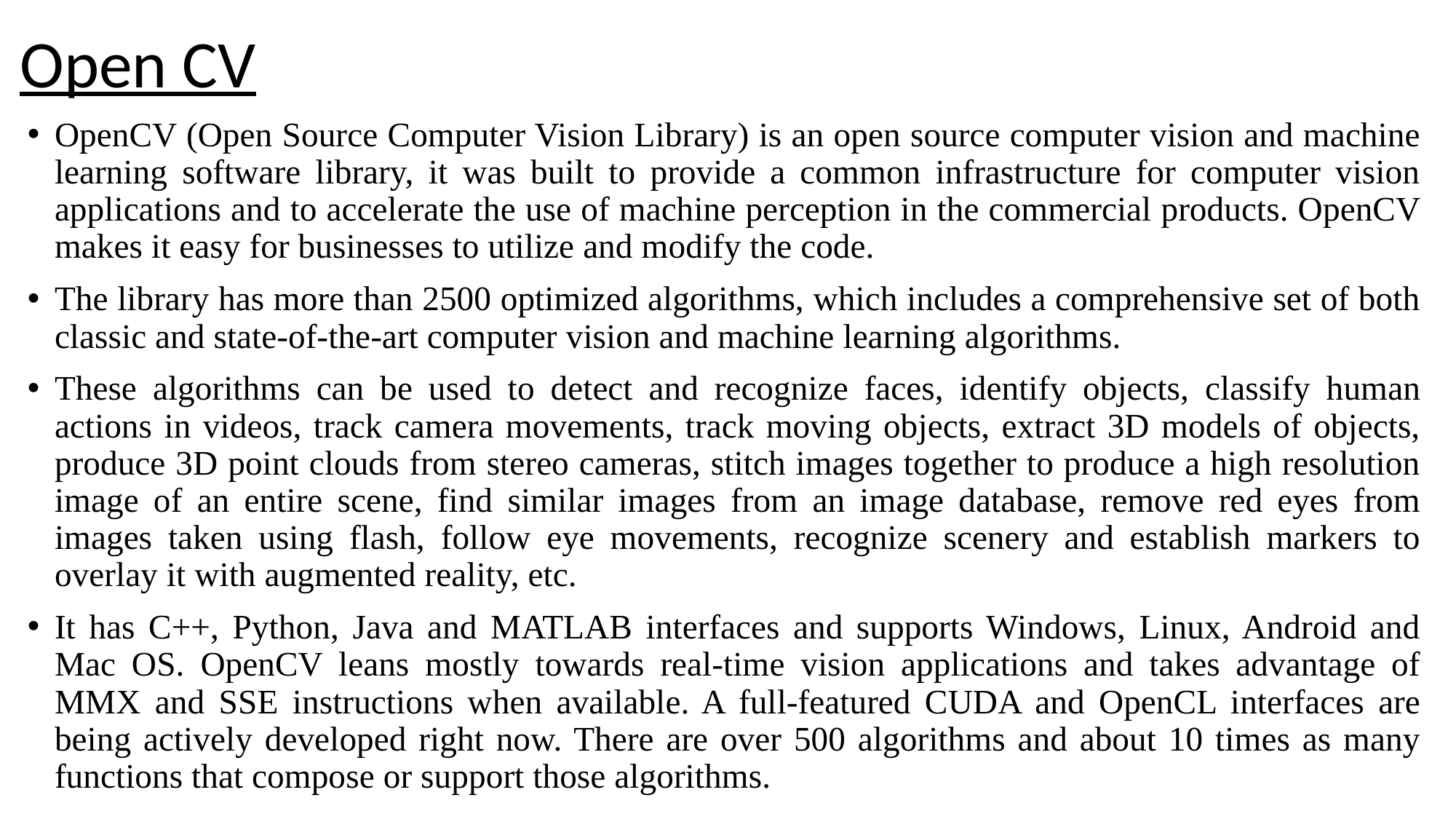

# Open CV
OpenCV (Open Source Computer Vision Library) is an open source computer vision and machine learning software library, it was built to provide a common infrastructure for computer vision applications and to accelerate the use of machine perception in the commercial products. OpenCV makes it easy for businesses to utilize and modify the code.
The library has more than 2500 optimized algorithms, which includes a comprehensive set of both classic and state-of-the-art computer vision and machine learning algorithms.
These algorithms can be used to detect and recognize faces, identify objects, classify human actions in videos, track camera movements, track moving objects, extract 3D models of objects, produce 3D point clouds from stereo cameras, stitch images together to produce a high resolution image of an entire scene, find similar images from an image database, remove red eyes from images taken using flash, follow eye movements, recognize scenery and establish markers to overlay it with augmented reality, etc.
It has C++, Python, Java and MATLAB interfaces and supports Windows, Linux, Android and Mac OS. OpenCV leans mostly towards real-time vision applications and takes advantage of MMX and SSE instructions when available. A full-featured CUDA and OpenCL interfaces are being actively developed right now. There are over 500 algorithms and about 10 times as many functions that compose or support those algorithms.